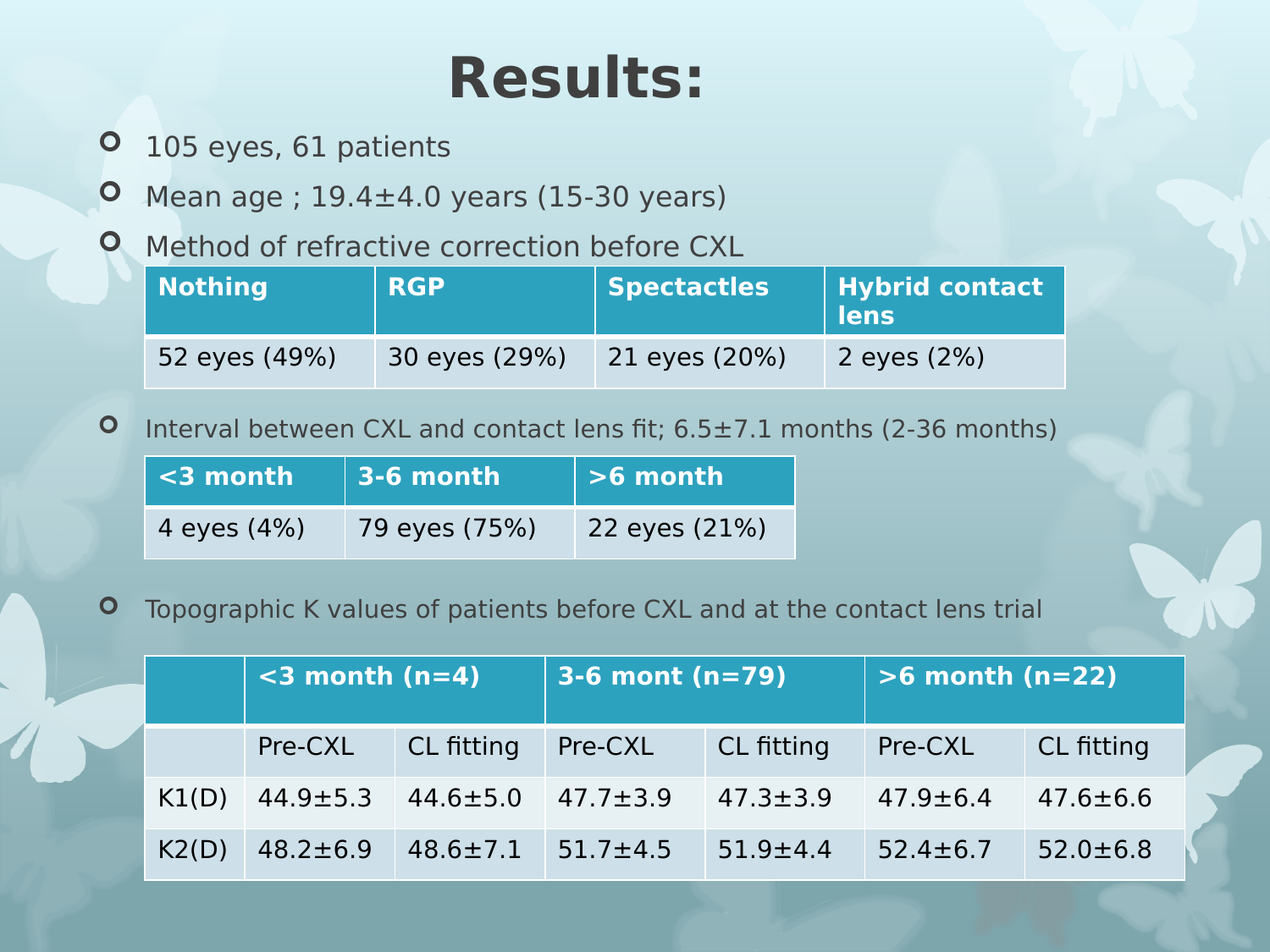

# Results:
105 eyes, 61 patients
Mean age ; 19.4±4.0 years (15-30 years)
Method of refractive correction before CXL

Interval between CXL and contact lens fit; 6.5±7.1 months (2-36 months)

Topographic K values of patients before CXL and at the contact lens trial
| Nothing | RGP | Spectactles | Hybrid contact lens |
| --- | --- | --- | --- |
| 52 eyes (49%) | 30 eyes (29%) | 21 eyes (20%) | 2 eyes (2%) |
| <3 month | 3-6 month | >6 month |
| --- | --- | --- |
| 4 eyes (4%) | 79 eyes (75%) | 22 eyes (21%) |
|  | <3 month (n=4) |  | 3-6 mont (n=79) |  | >6 month (n=22) |  |
| --- | --- | --- | --- | --- | --- | --- |
|  | Pre-CXL | CL fitting | Pre-CXL | CL fitting | Pre-CXL | CL fitting |
| K1(D) | 44.9±5.3 | 44.6±5.0 | 47.7±3.9 | 47.3±3.9 | 47.9±6.4 | 47.6±6.6 |
| K2(D) | 48.2±6.9 | 48.6±7.1 | 51.7±4.5 | 51.9±4.4 | 52.4±6.7 | 52.0±6.8 |